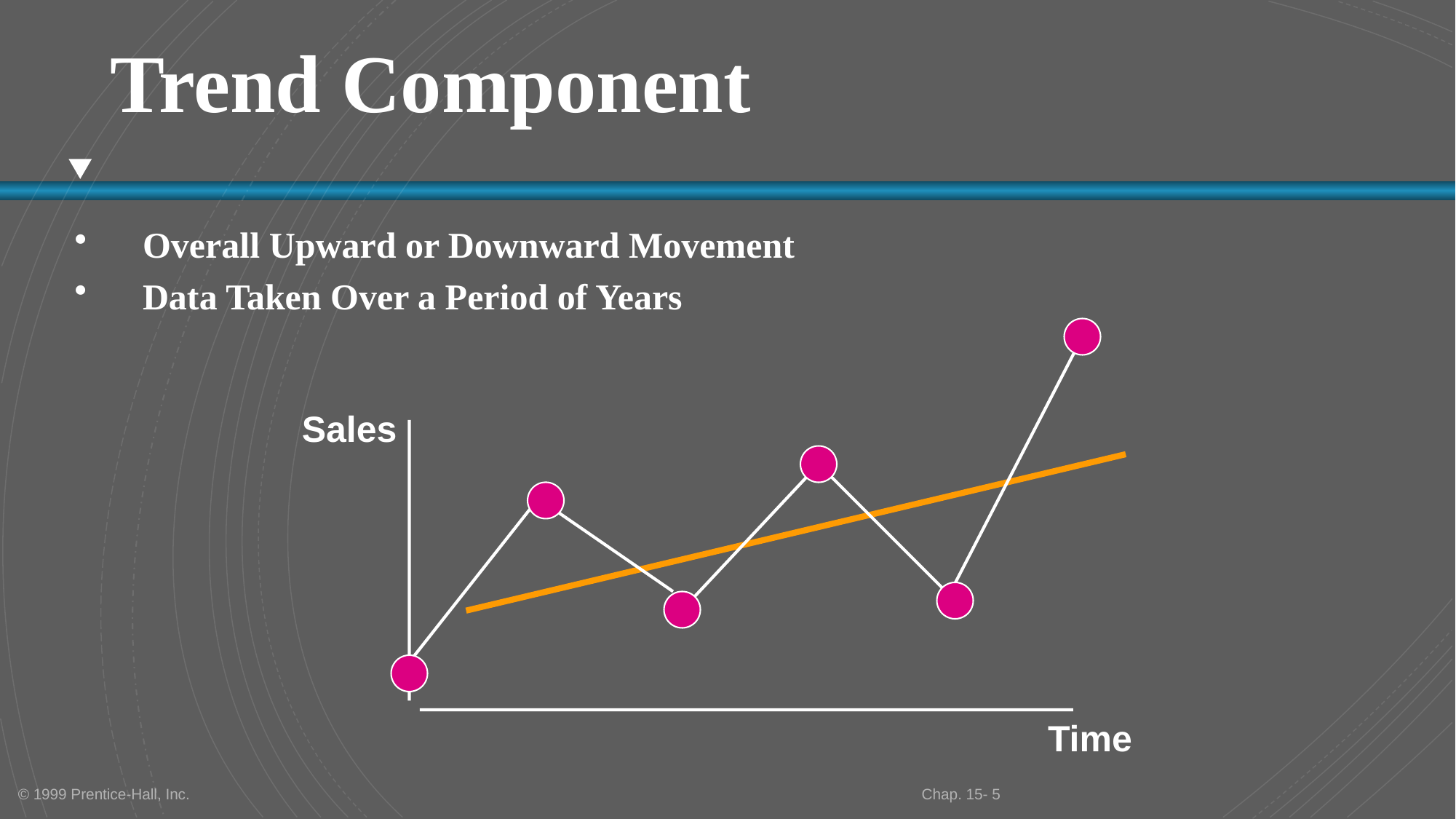

# Trend Component

Overall Upward or Downward Movement
Data Taken Over a Period of Years

Sales

Time